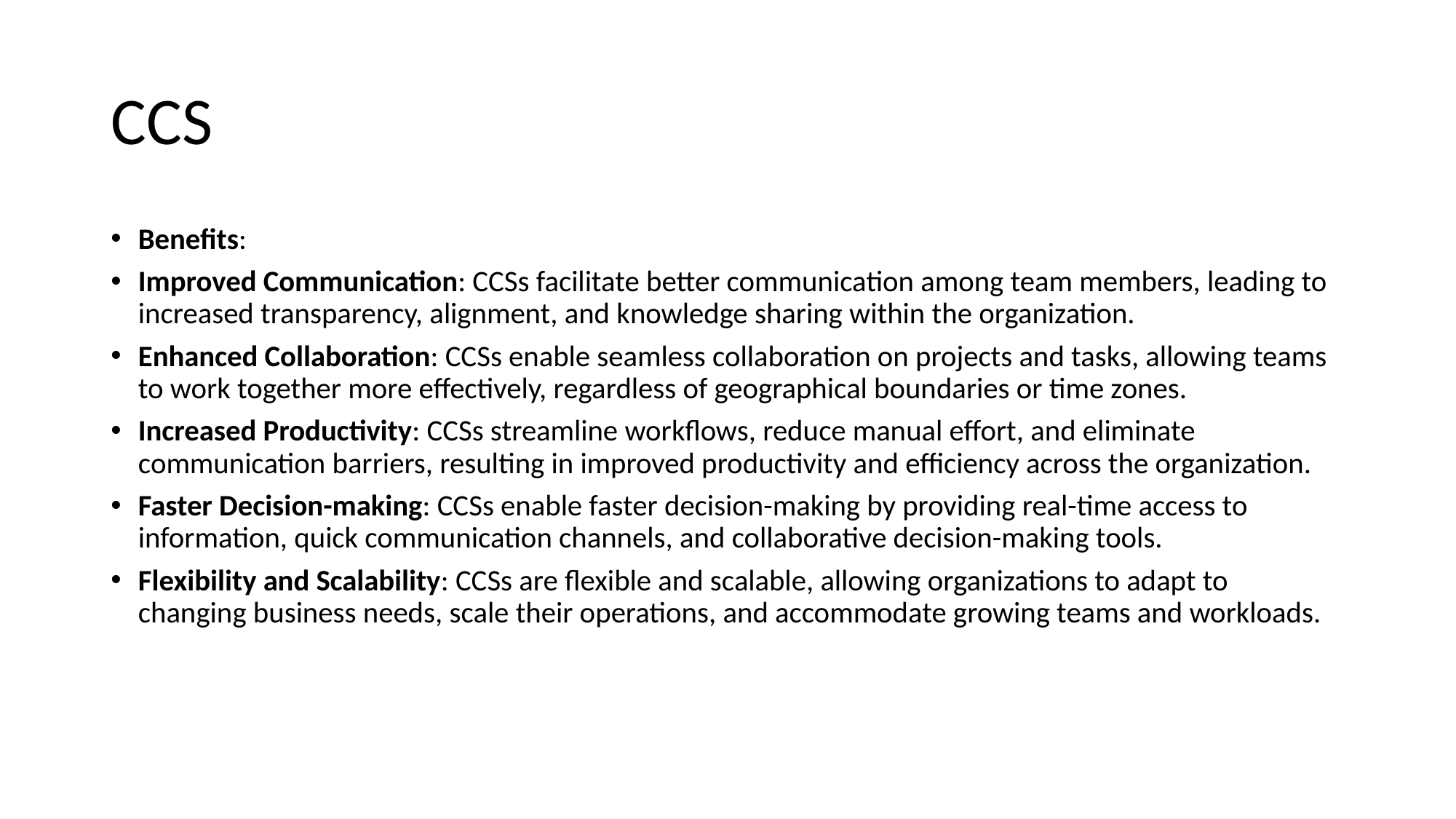

# CCS
Benefits:
Improved Communication: CCSs facilitate better communication among team members, leading to increased transparency, alignment, and knowledge sharing within the organization.
Enhanced Collaboration: CCSs enable seamless collaboration on projects and tasks, allowing teams to work together more effectively, regardless of geographical boundaries or time zones.
Increased Productivity: CCSs streamline workflows, reduce manual effort, and eliminate communication barriers, resulting in improved productivity and efficiency across the organization.
Faster Decision-making: CCSs enable faster decision-making by providing real-time access to information, quick communication channels, and collaborative decision-making tools.
Flexibility and Scalability: CCSs are flexible and scalable, allowing organizations to adapt to changing business needs, scale their operations, and accommodate growing teams and workloads.